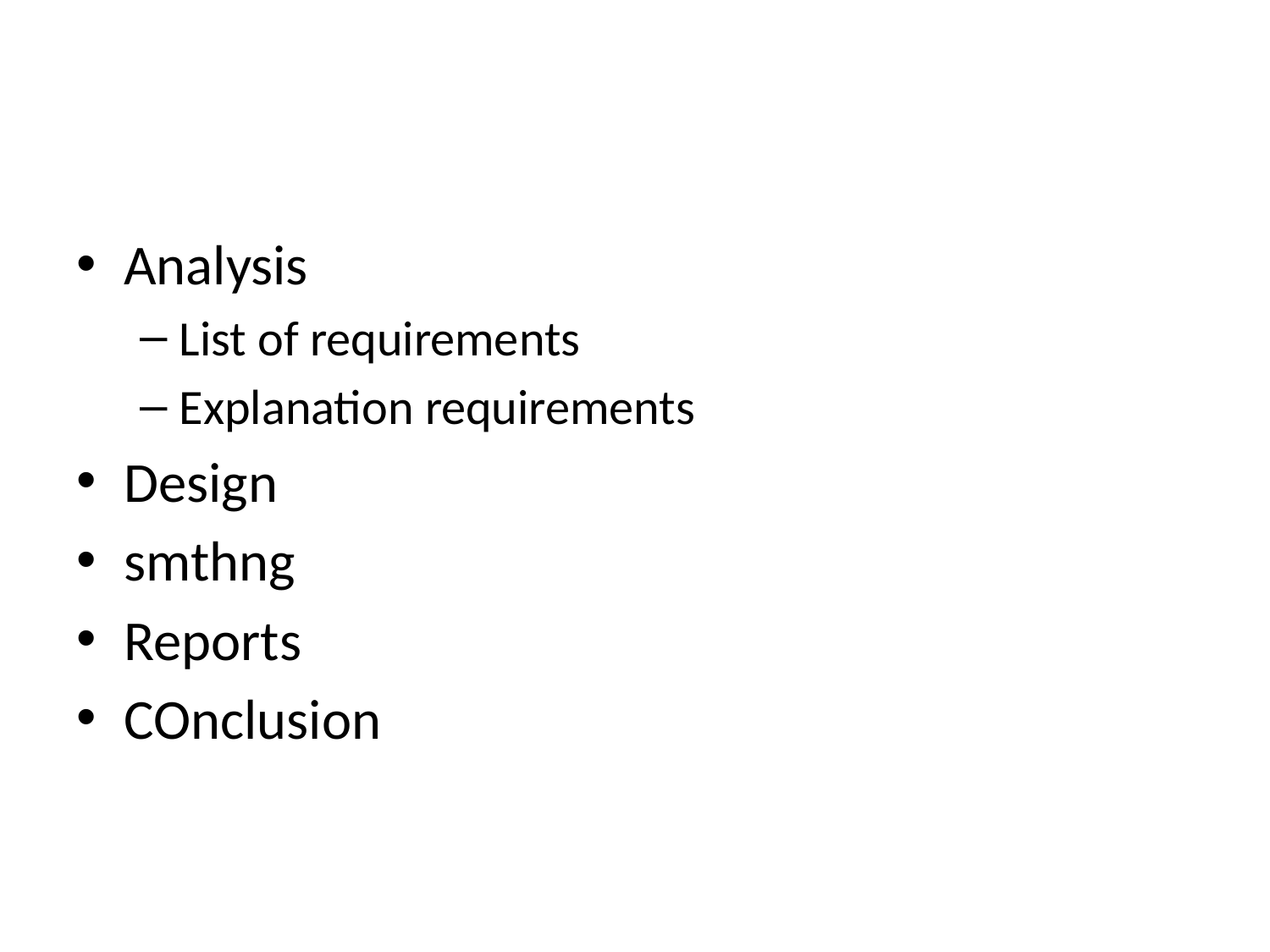

#
Analysis
List of requirements
Explanation requirements
Design
smthng
Reports
COnclusion